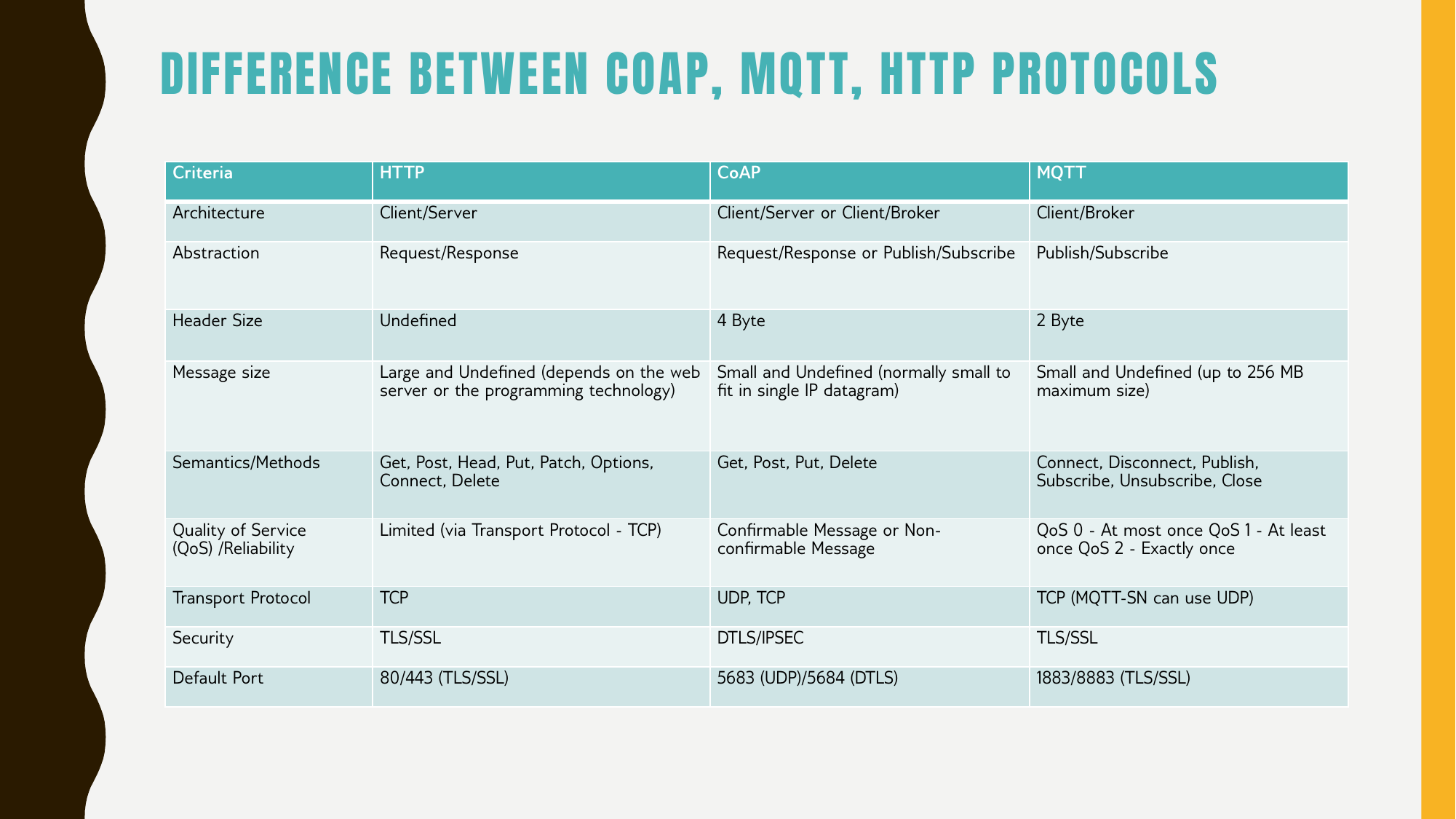

# difference between CoAP, MQTT, HTTP protocols
| Criteria | HTTP | CoAP | MQTT |
| --- | --- | --- | --- |
| Architecture | Client/Server | Client/Server or Client/Broker | Client/Broker |
| Abstraction | Request/Response | Request/Response or Publish/Subscribe | Publish/Subscribe |
| Header Size | Undefined | 4 Byte | 2 Byte |
| Message size | Large and Undefined (depends on the web server or the programming technology) | Small and Undefined (normally small to fit in single IP datagram) | Small and Undefined (up to 256 MB maximum size) |
| Semantics/Methods | Get, Post, Head, Put, Patch, Options, Connect, Delete | Get, Post, Put, Delete | Connect, Disconnect, Publish, Subscribe, Unsubscribe, Close |
| Quality of Service (QoS) /Reliability | Limited (via Transport Protocol - TCP) | Confirmable Message or Non-confirmable Message | QoS 0 - At most once QoS 1 - At least once QoS 2 - Exactly once |
| Transport Protocol | TCP | UDP, TCP | TCP (MQTT-SN can use UDP) |
| Security | TLS/SSL | DTLS/IPSEC | TLS/SSL |
| Default Port | 80/443 (TLS/SSL) | 5683 (UDP)/5684 (DTLS) | 1883/8883 (TLS/SSL) |